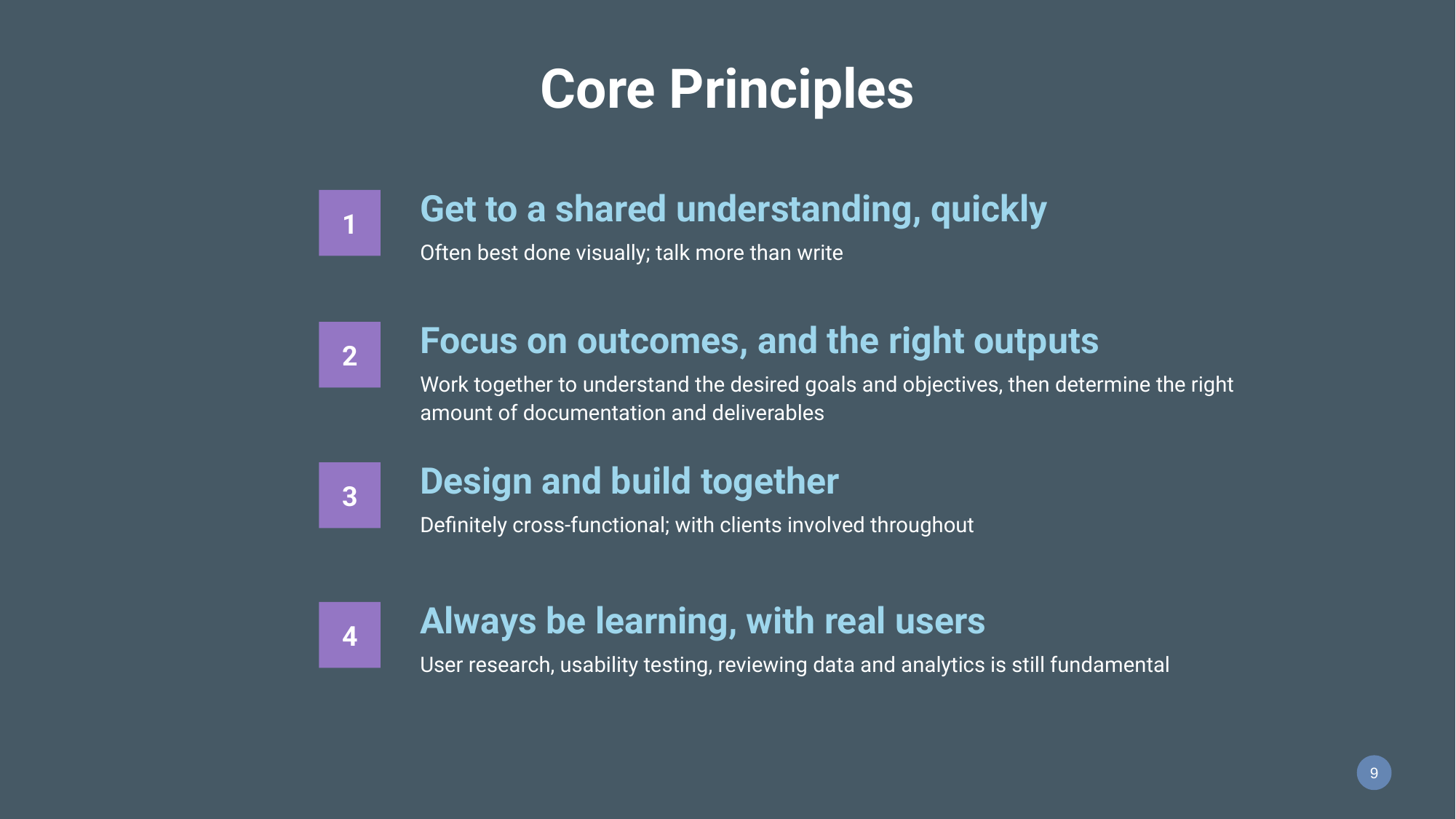

Core Principles
Get to a shared understanding, quickly
1
Often best done visually; talk more than write

Focus on outcomes, and the right outputs
2
Work together to understand the desired goals and objectives, then determine the right amount of documentation and deliverables

Design and build together
3
Definitely cross-functional; with clients involved throughout

Always be learning, with real users
4
User research, usability testing, reviewing data and analytics is still fundamental

9